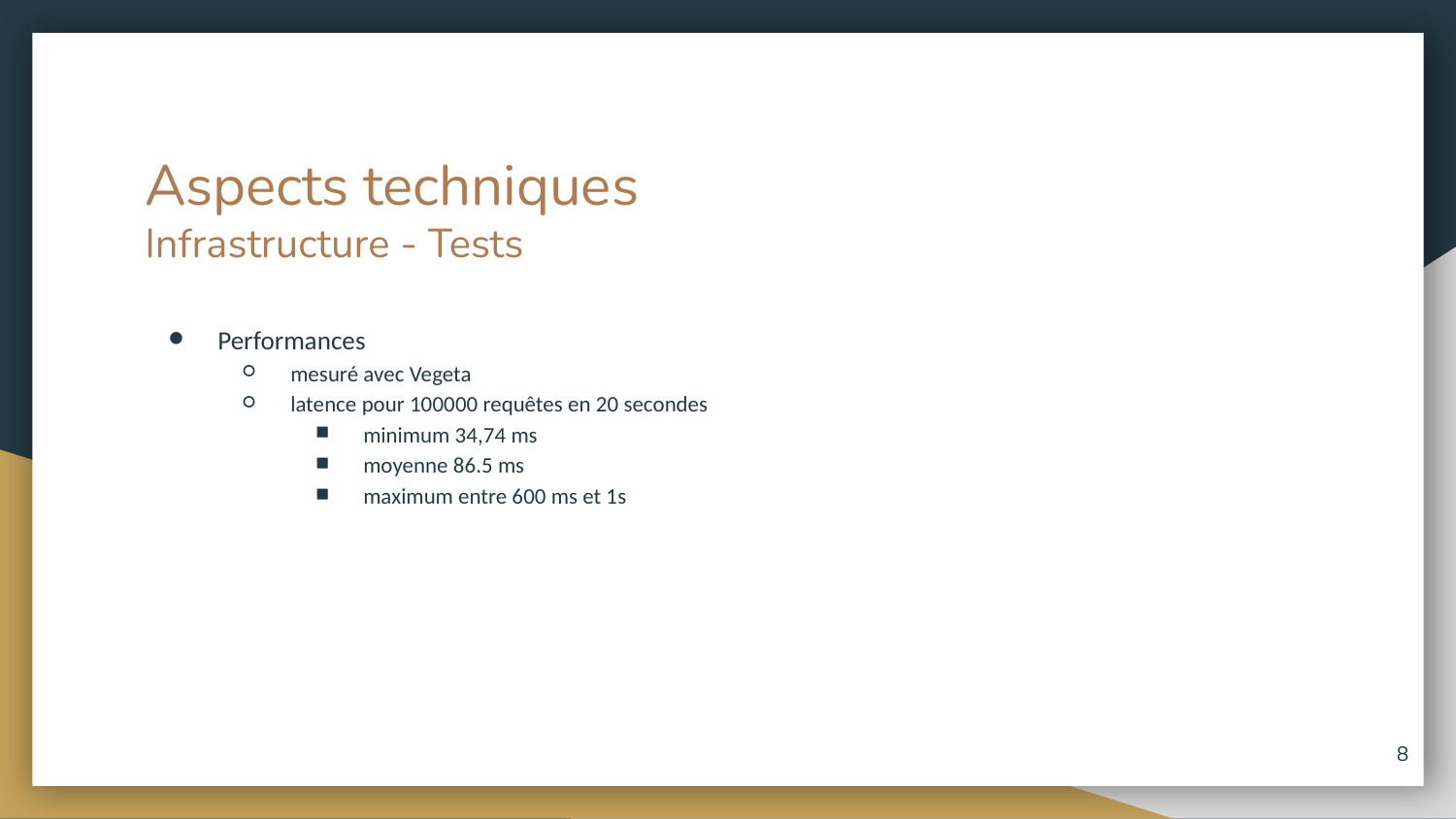

# Aspects techniques
Infrastructure - Tests
Performances
mesuré avec Vegeta
latence pour 100000 requêtes en 20 secondes
minimum 34,74 ms
moyenne 86.5 ms
maximum entre 600 ms et 1s
8